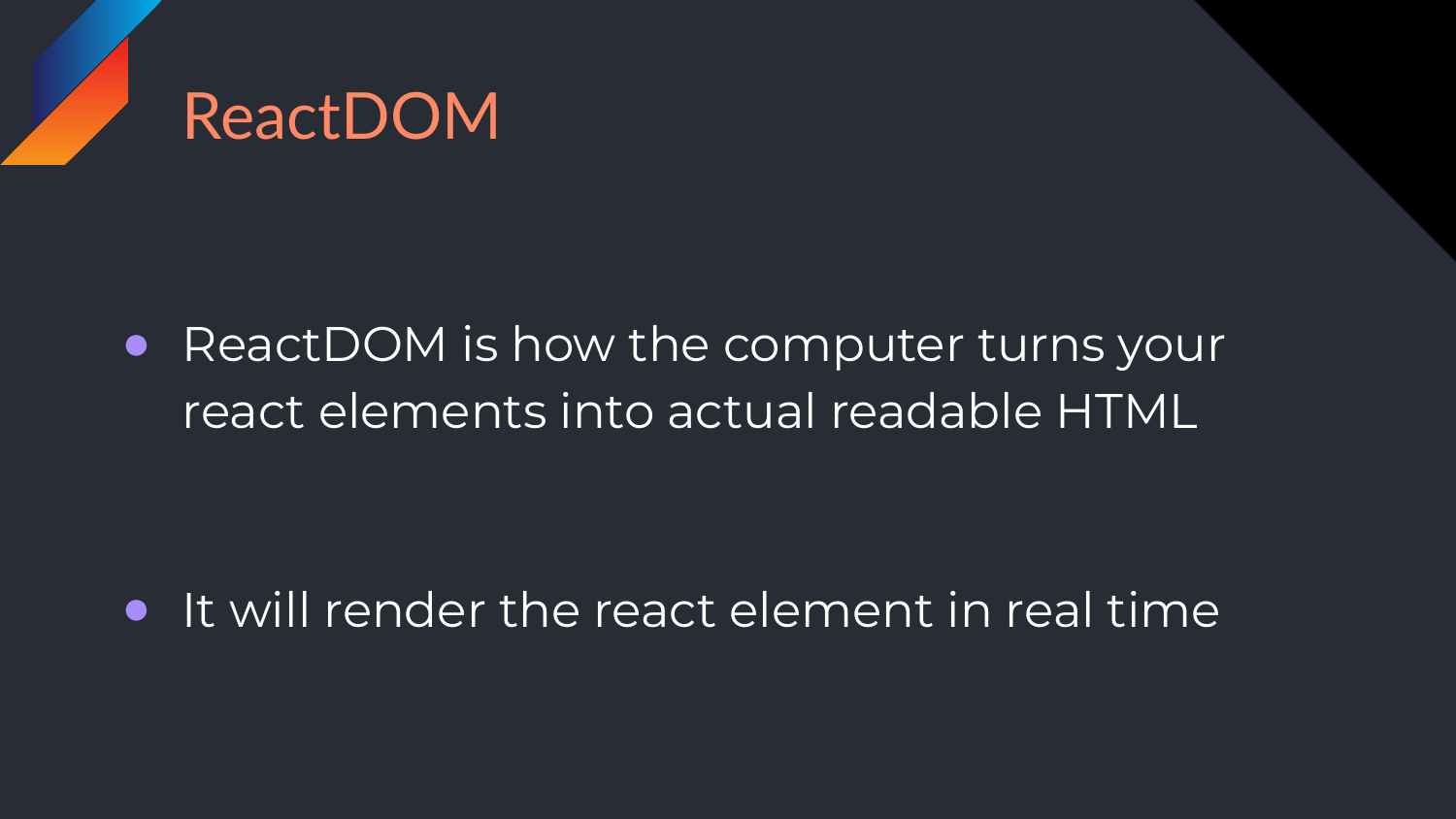

# ReactDOM
ReactDOM is how the computer turns your react elements into actual readable HTML

It will render the react element in real time